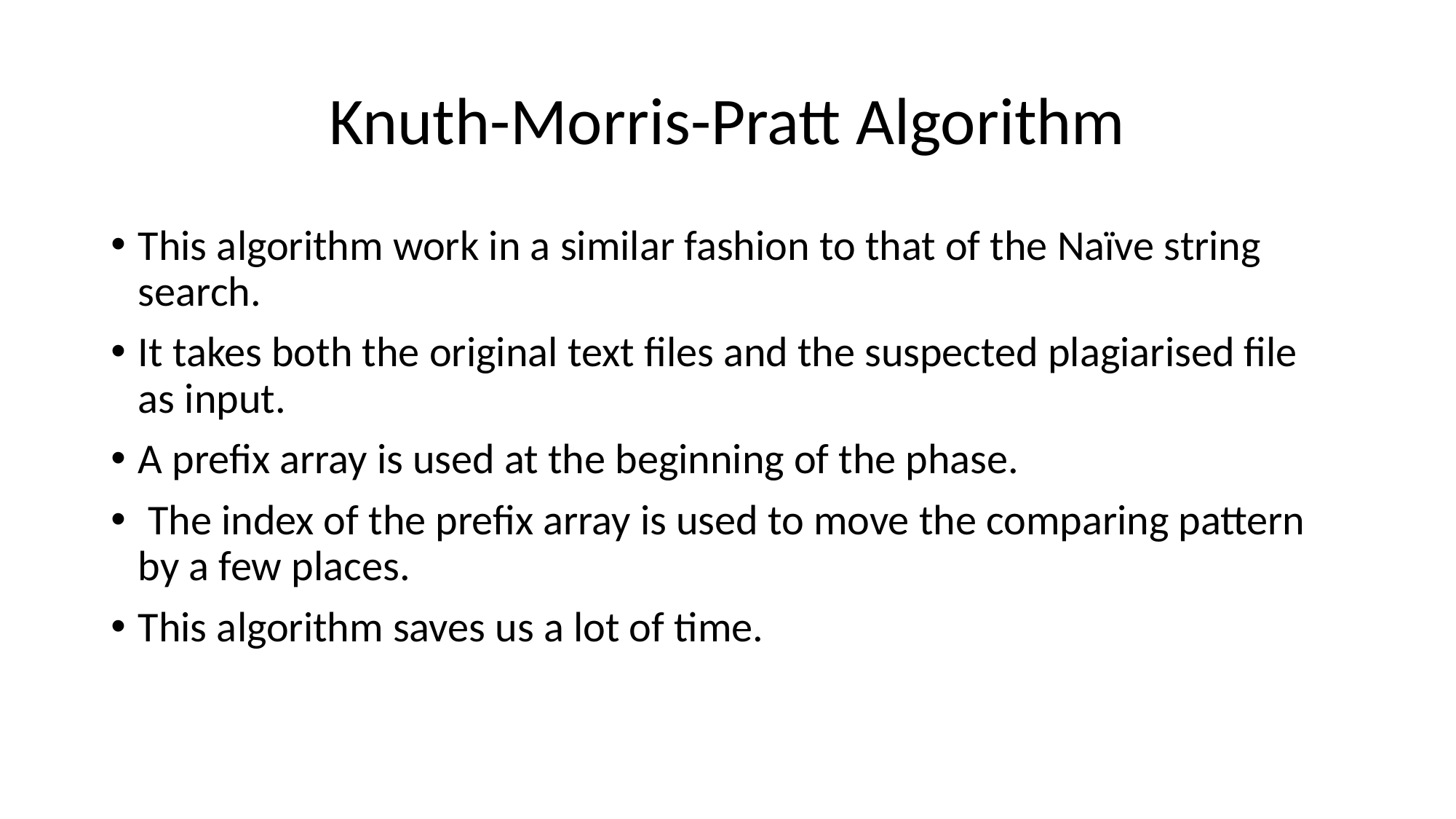

# Knuth-Morris-Pratt Algorithm
This algorithm work in a similar fashion to that of the Naïve string search.
It takes both the original text files and the suspected plagiarised file as input.
A prefix array is used at the beginning of the phase.
 The index of the prefix array is used to move the comparing pattern by a few places.
This algorithm saves us a lot of time.